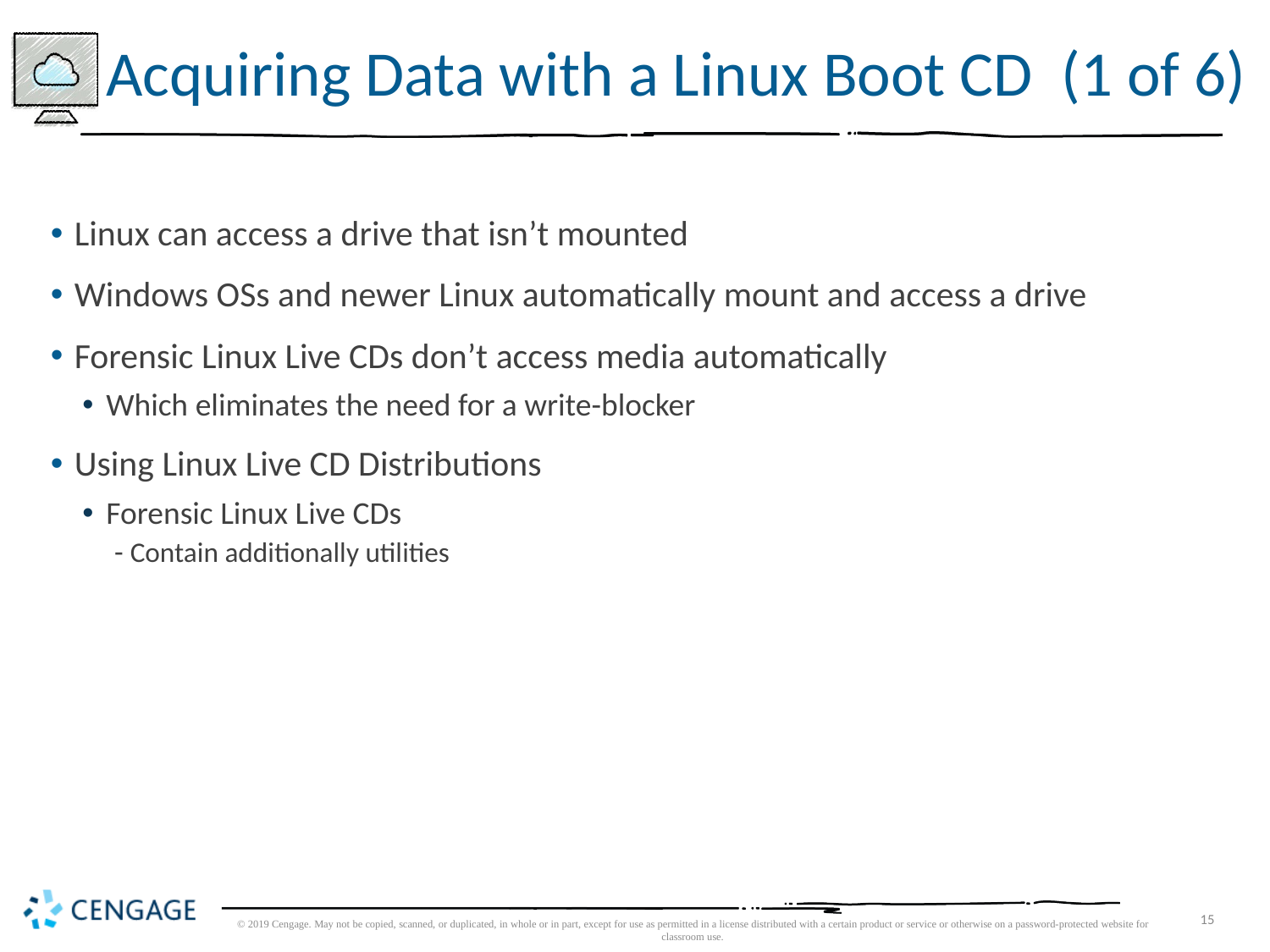

# Acquiring Data with a Linux Boot CD  (1 of 6)
Linux can access a drive that isn’t mounted
Windows OSs and newer Linux automatically mount and access a drive
Forensic Linux Live CDs don’t access media automatically
Which eliminates the need for a write-blocker
Using Linux Live CD Distributions
Forensic Linux Live CDs
Contain additionally utilities
© 2019 Cengage. May not be copied, scanned, or duplicated, in whole or in part, except for use as permitted in a license distributed with a certain product or service or otherwise on a password-protected website for classroom use.